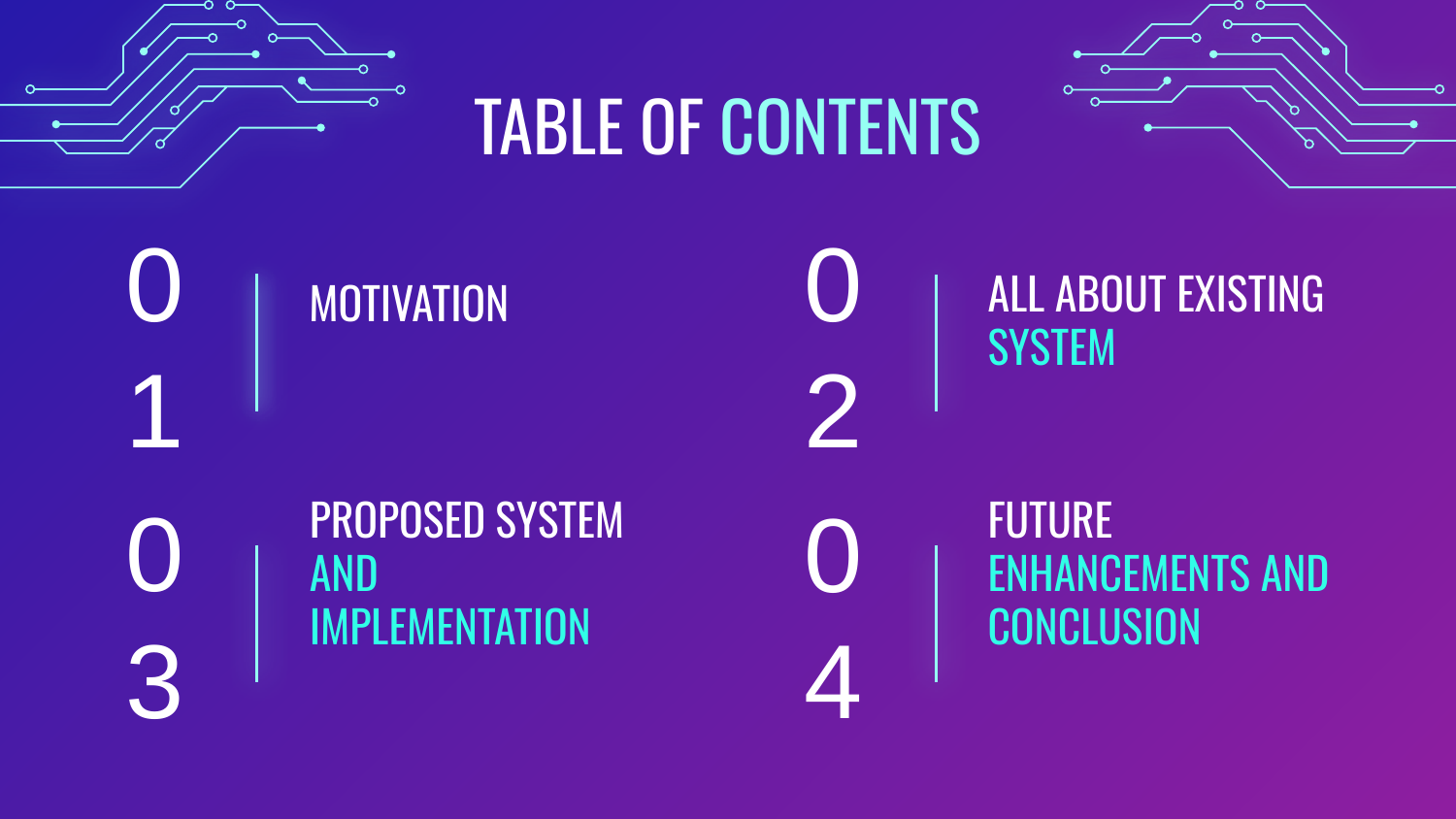

TABLE OF CONTENTS
# MOTIVATION
ALL ABOUT EXISTING SYSTEM
01
02
PROPOSED SYSTEM AND IMPLEMENTATION
FUTURE ENHANCEMENTS AND CONCLUSION
03
04